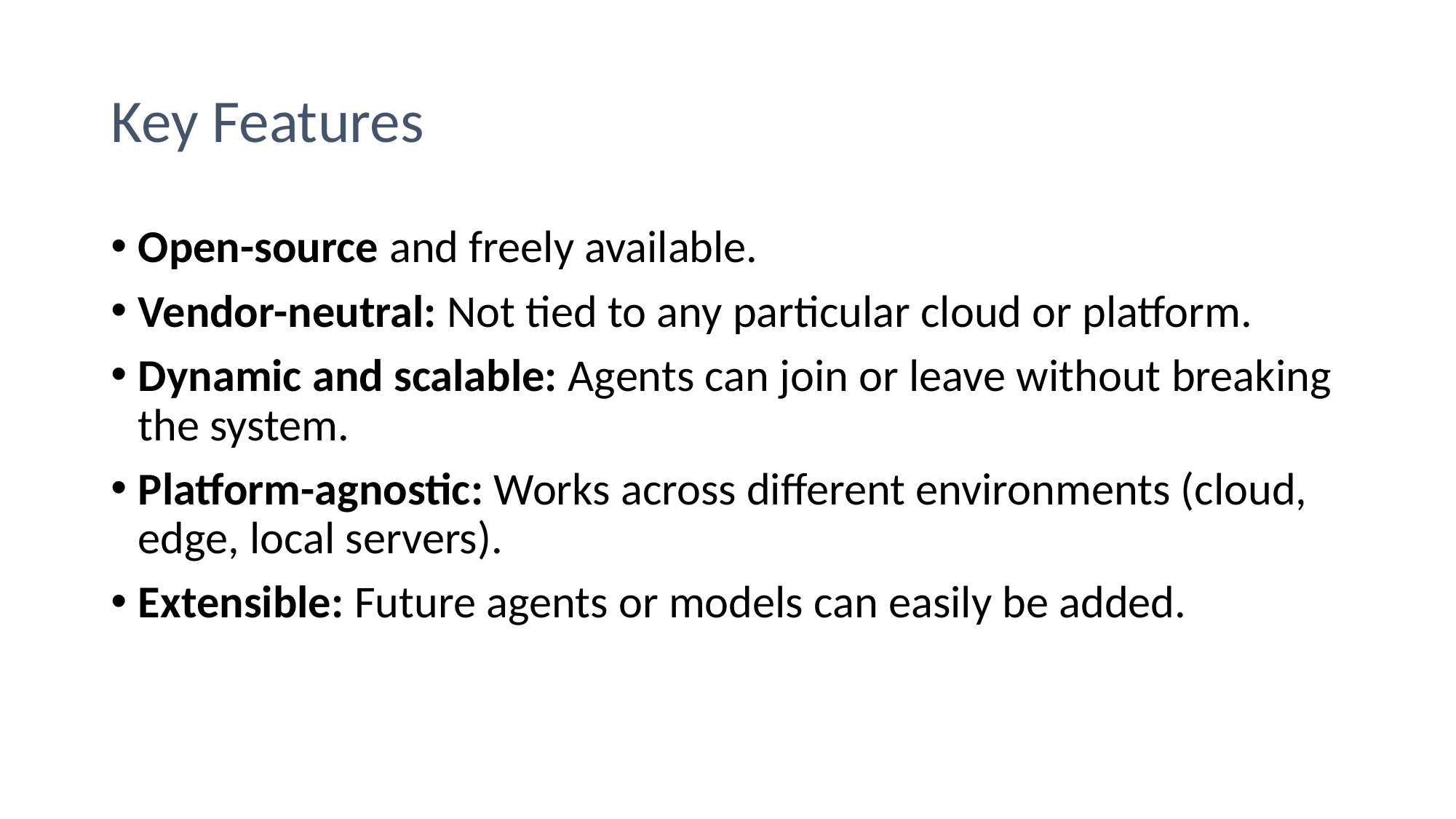

# Key Features
Open-source and freely available.
Vendor-neutral: Not tied to any particular cloud or platform.
Dynamic and scalable: Agents can join or leave without breaking the system.
Platform-agnostic: Works across different environments (cloud, edge, local servers).
Extensible: Future agents or models can easily be added.